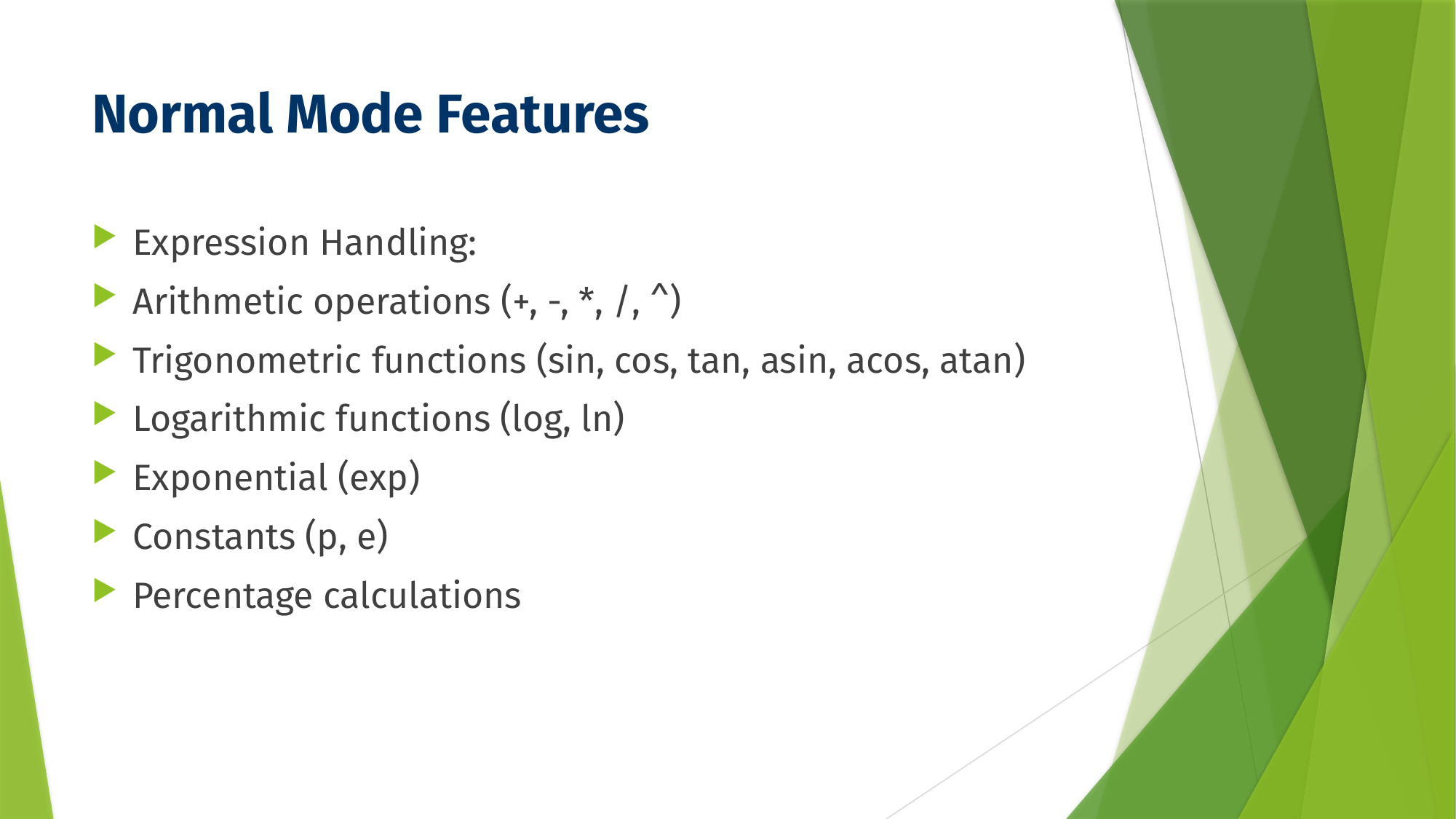

# Normal Mode Features
Expression Handling:
Arithmetic operations (+, -, *, /, ^)
Trigonometric functions (sin, cos, tan, asin, acos, atan)
Logarithmic functions (log, ln)
Exponential (exp)
Constants (p, e)
Percentage calculations